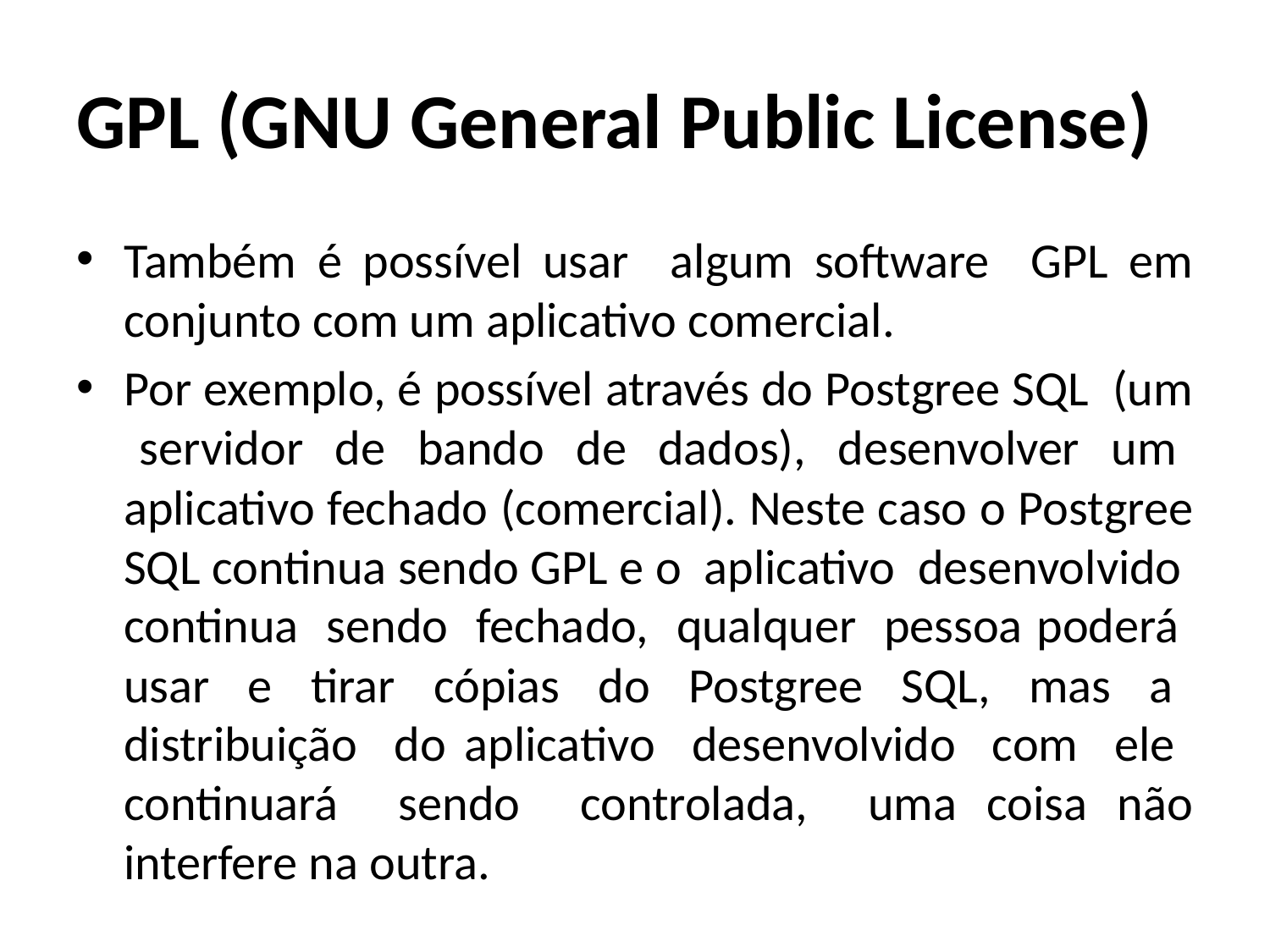

# GPL (GNU General Public License)
Também é possível usar  algum software  GPL em conjunto com um aplicativo comercial.
Por exemplo, é possível através do Postgree SQL  (um  servidor  de  bando  de  dados),  desenvolver  um  aplicativo fechado (comercial). Neste caso o Postgree SQL continua sendo GPL e o  aplicativo  desenvolvido  continua  sendo  fechado,  qualquer  pessoa poderá  usar  e  tirar  cópias  do  Postgree  SQL,  mas  a  distribuição  do aplicativo  desenvolvido  com  ele  continuará  sendo  controlada,  uma coisa não interfere na outra.